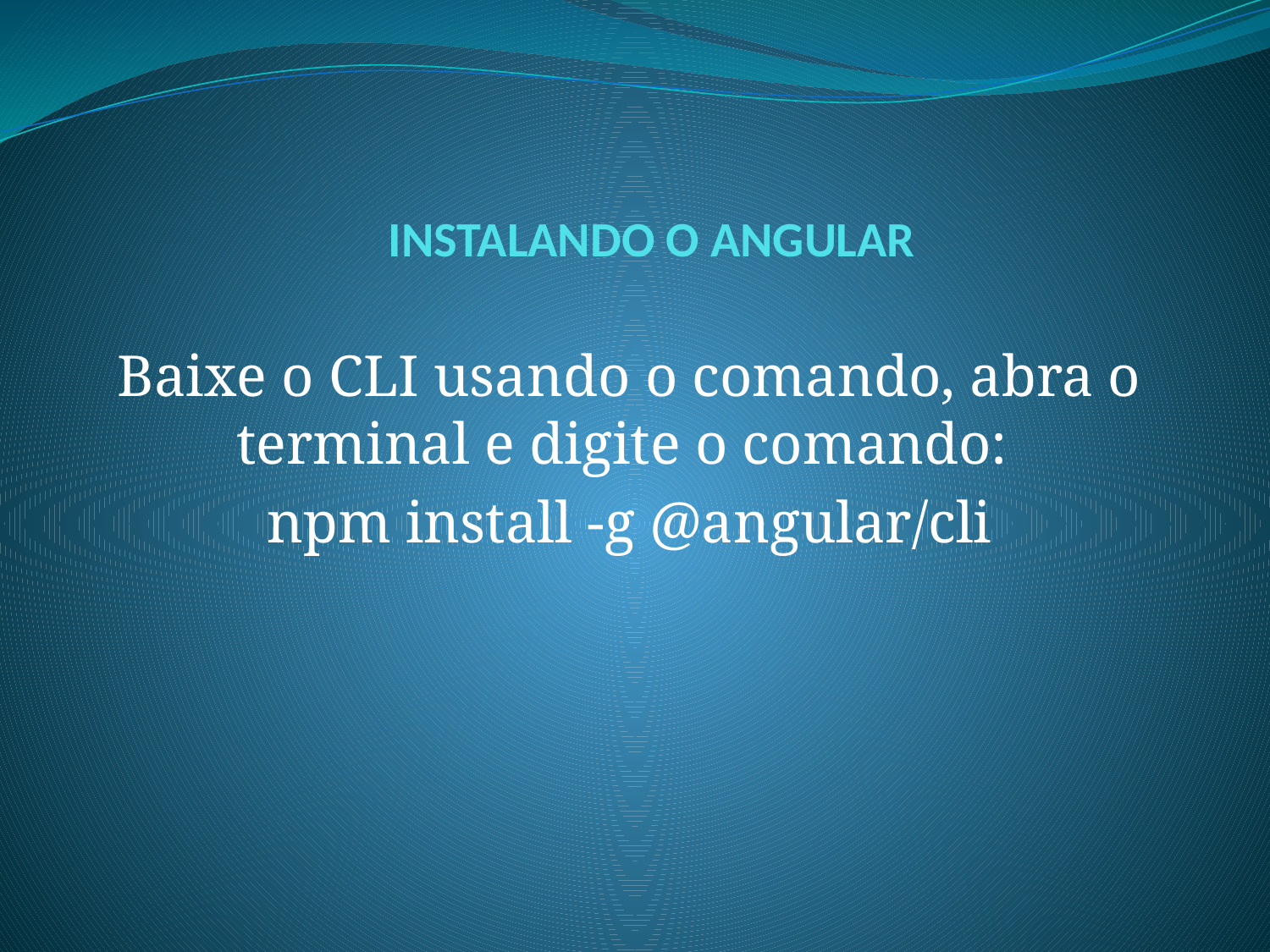

# INSTALANDO O ANGULAR
Baixe o CLI usando o comando, abra o terminal e digite o comando:
npm install -g @angular/cli